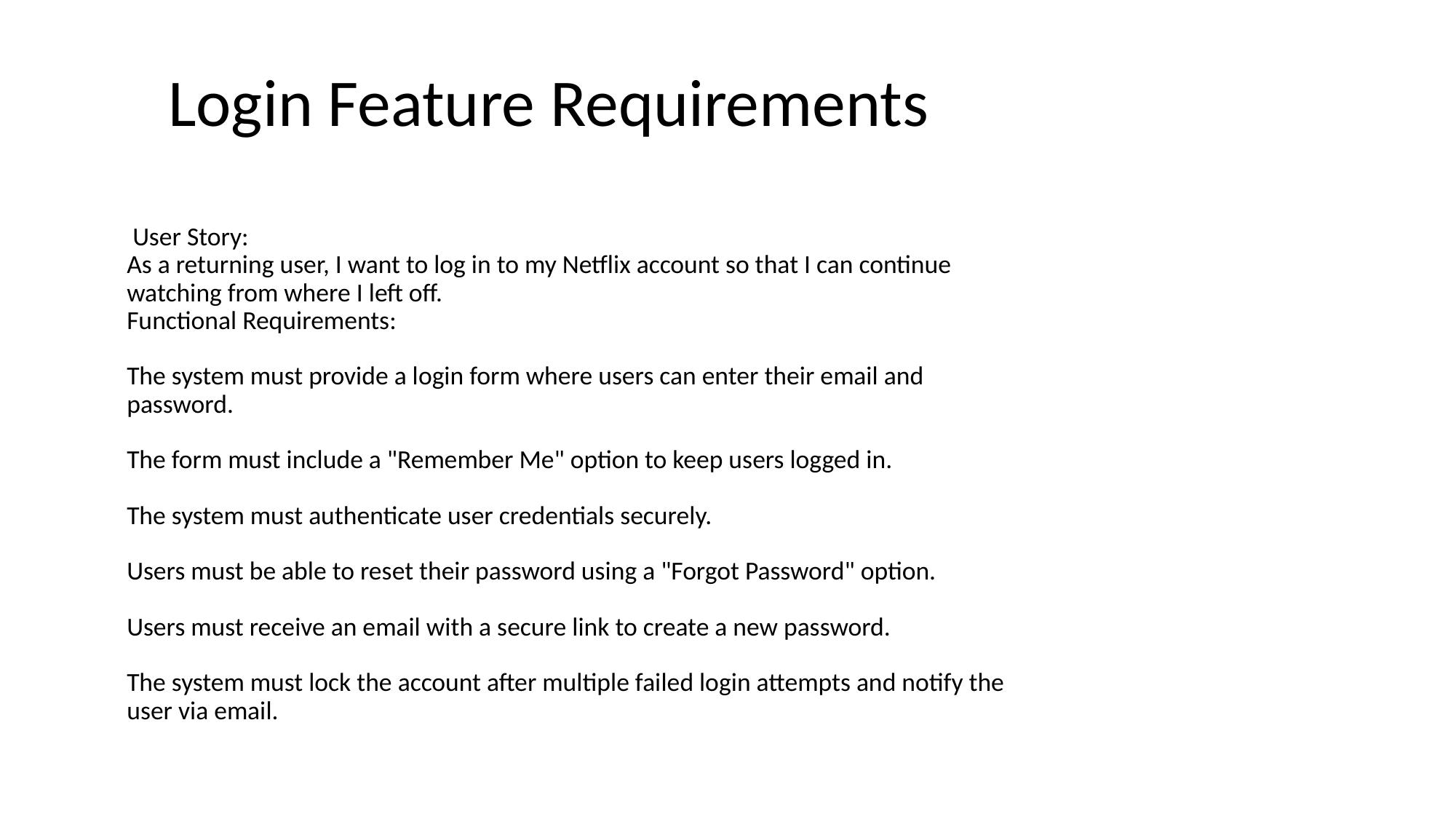

# Login Feature Requirements
 User Story:
As a returning user, I want to log in to my Netflix account so that I can continue
watching from where I left off.
Functional Requirements:
The system must provide a login form where users can enter their email and
password.
The form must include a "Remember Me" option to keep users logged in.
The system must authenticate user credentials securely.
Users must be able to reset their password using a "Forgot Password" option.
Users must receive an email with a secure link to create a new password.
The system must lock the account after multiple failed login attempts and notify the
user via email.